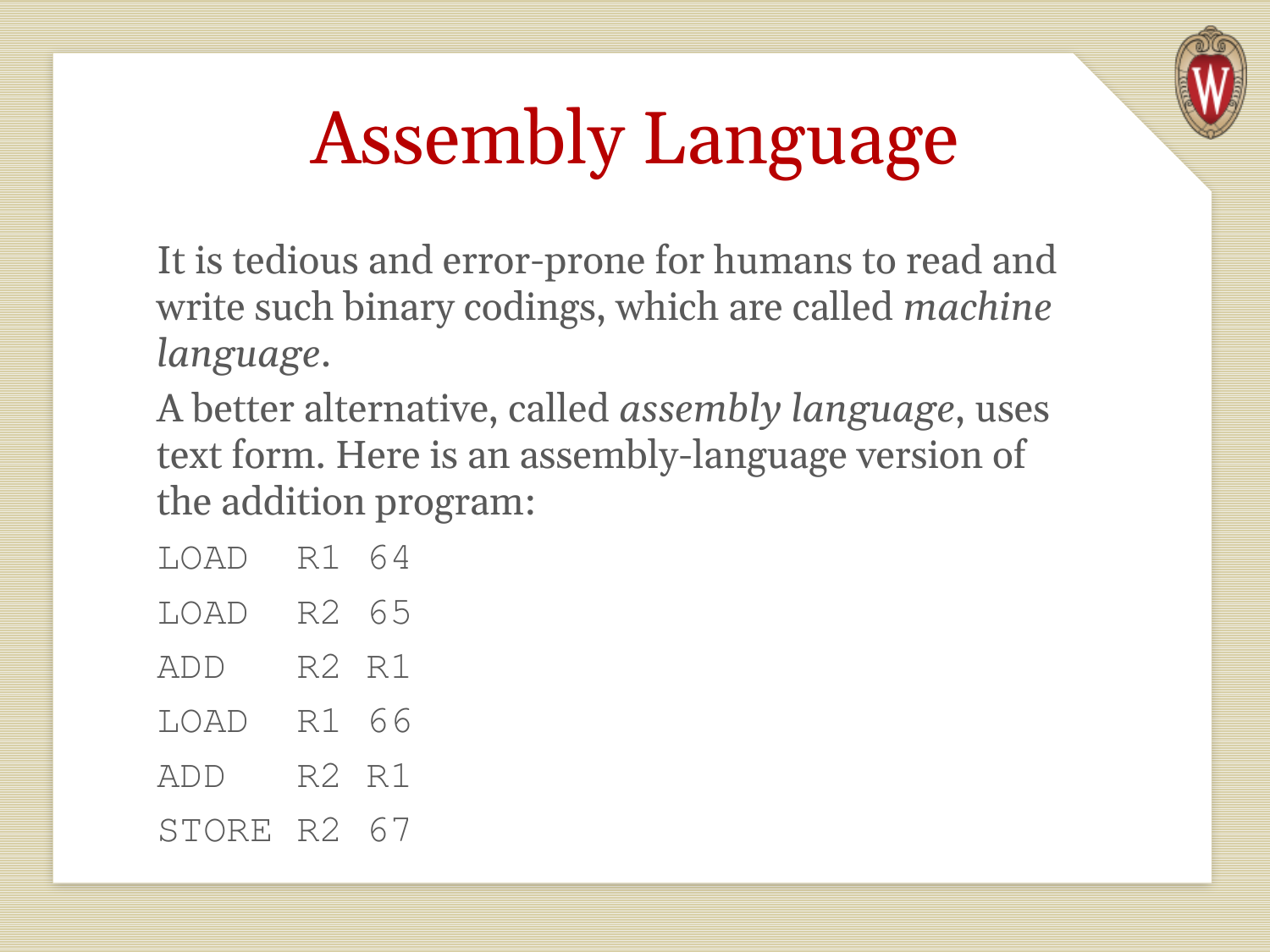

# Assembly Language
It is tedious and error-prone for humans to read and write such binary codings, which are called machine language.
A better alternative, called assembly language, uses text form. Here is an assembly-language version of the addition program:
LOAD  R1 64
LOAD  R2 65
ADD   R2 R1
LOAD  R1 66
ADD   R2 R1
STORE R2 67